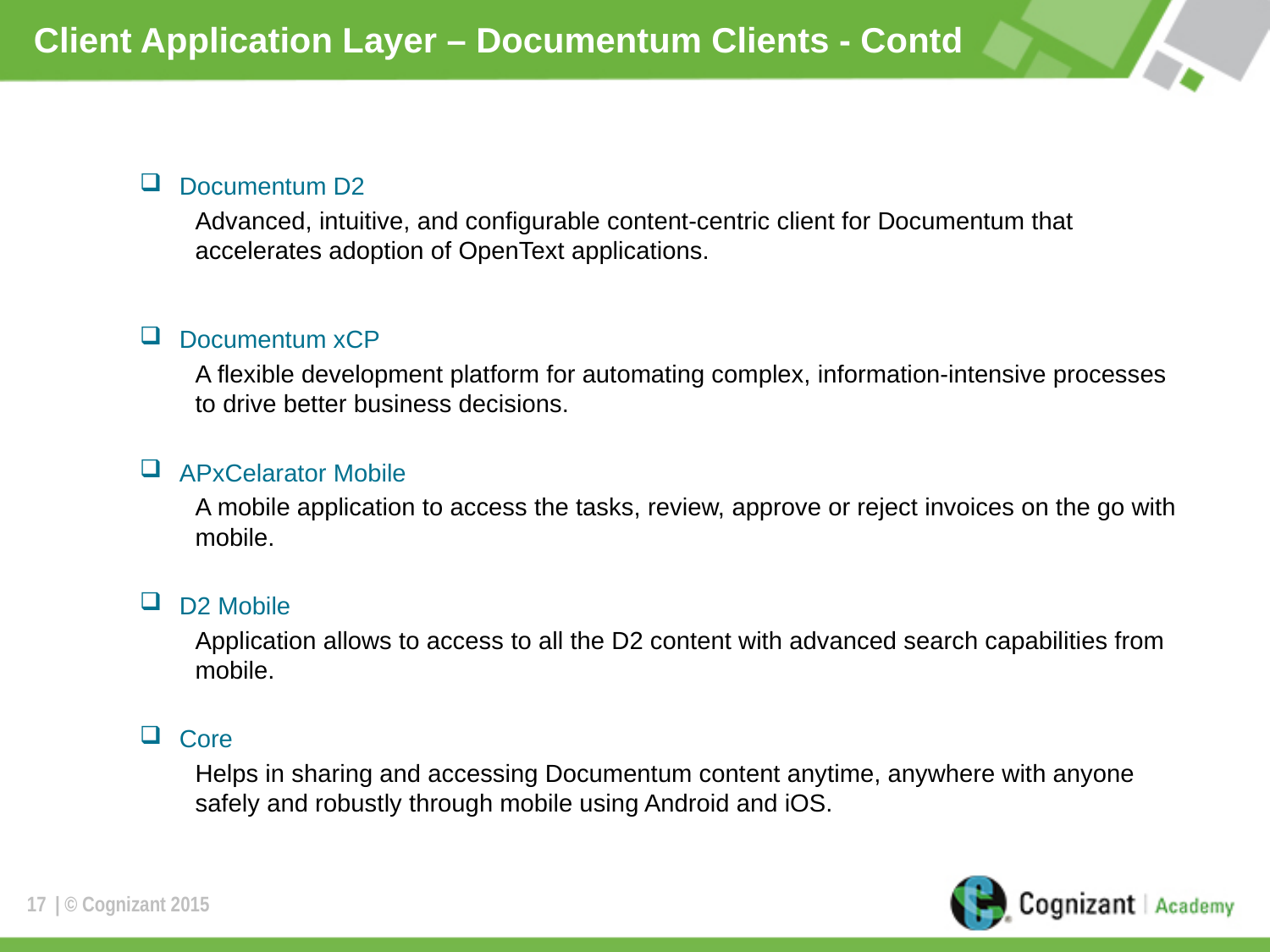

# Client Application Layer – Documentum Clients - Contd

Documentum D2
Advanced, intuitive, and configurable content-centric client for Documentum that accelerates adoption of OpenText applications.

Documentum xCP
A flexible development platform for automating complex, information-intensive processes to drive better business decisions.

APxCelarator Mobile
A mobile application to access the tasks, review, approve or reject invoices on the go with mobile.

D2 Mobile
Application allows to access to all the D2 content with advanced search capabilities from mobile.

Core
Helps in sharing and accessing Documentum content anytime, anywhere with anyone safely and robustly through mobile using Android and iOS.

17
| © Cognizant 2015